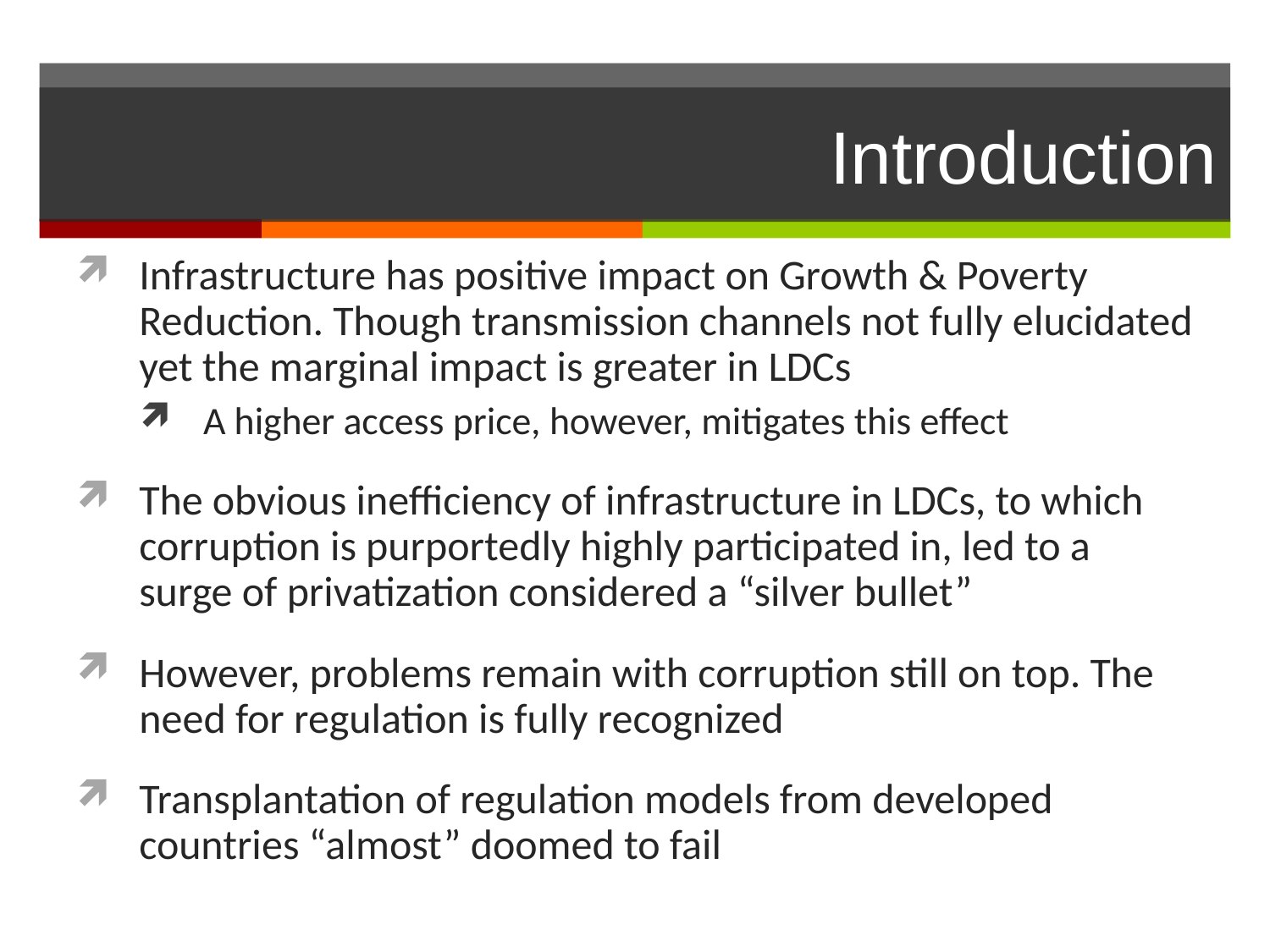

# Introduction
Infrastructure has positive impact on Growth & Poverty Reduction. Though transmission channels not fully elucidated yet the marginal impact is greater in LDCs
A higher access price, however, mitigates this effect
The obvious inefficiency of infrastructure in LDCs, to which corruption is purportedly highly participated in, led to a surge of privatization considered a “silver bullet”
However, problems remain with corruption still on top. The need for regulation is fully recognized
Transplantation of regulation models from developed countries “almost” doomed to fail